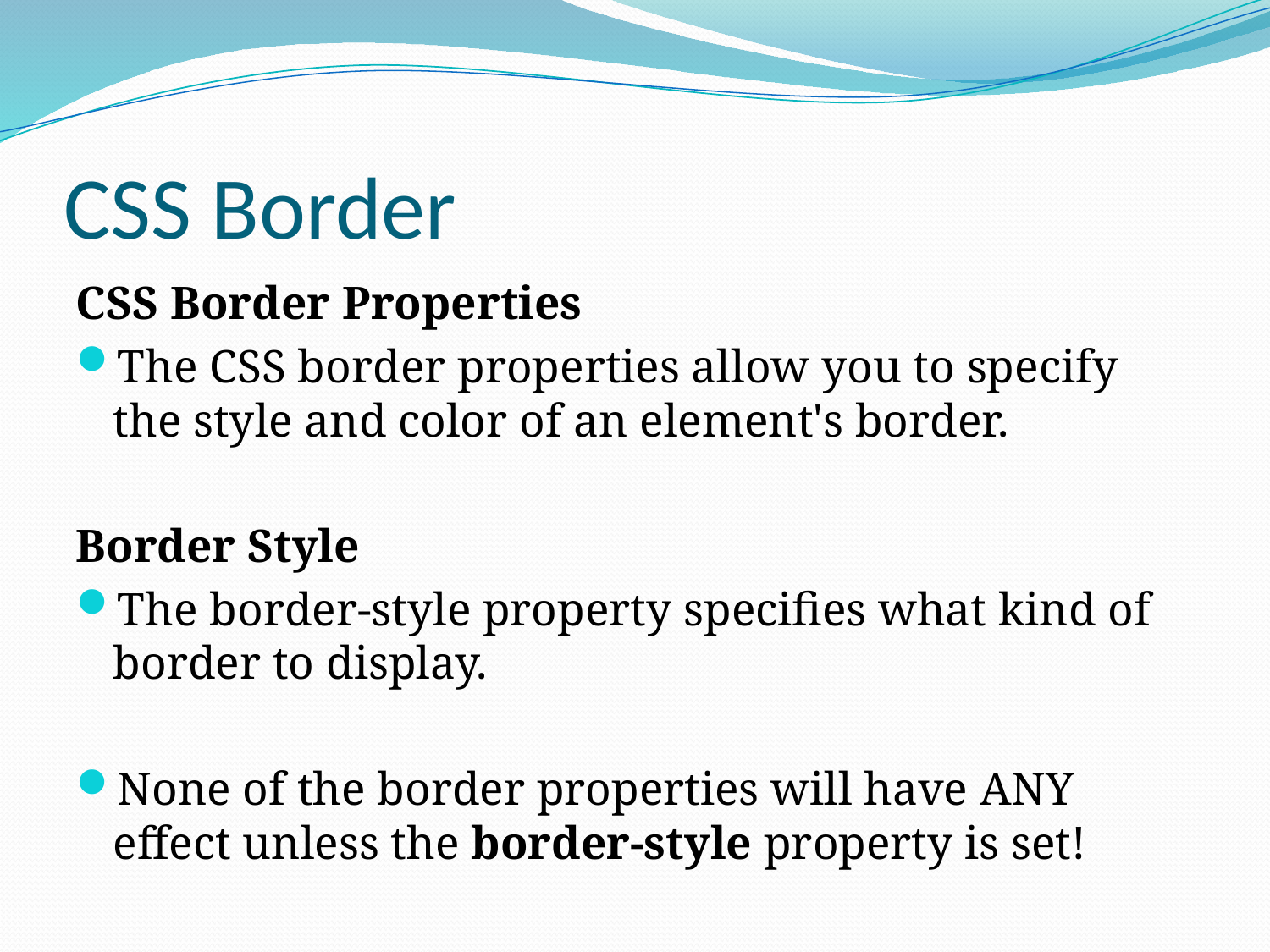

# CSS Border
CSS Border Properties
The CSS border properties allow you to specify the style and color of an element's border.

Border Style
The border-style property specifies what kind of border to display.

None of the border properties will have ANY effect unless the border-style property is set!